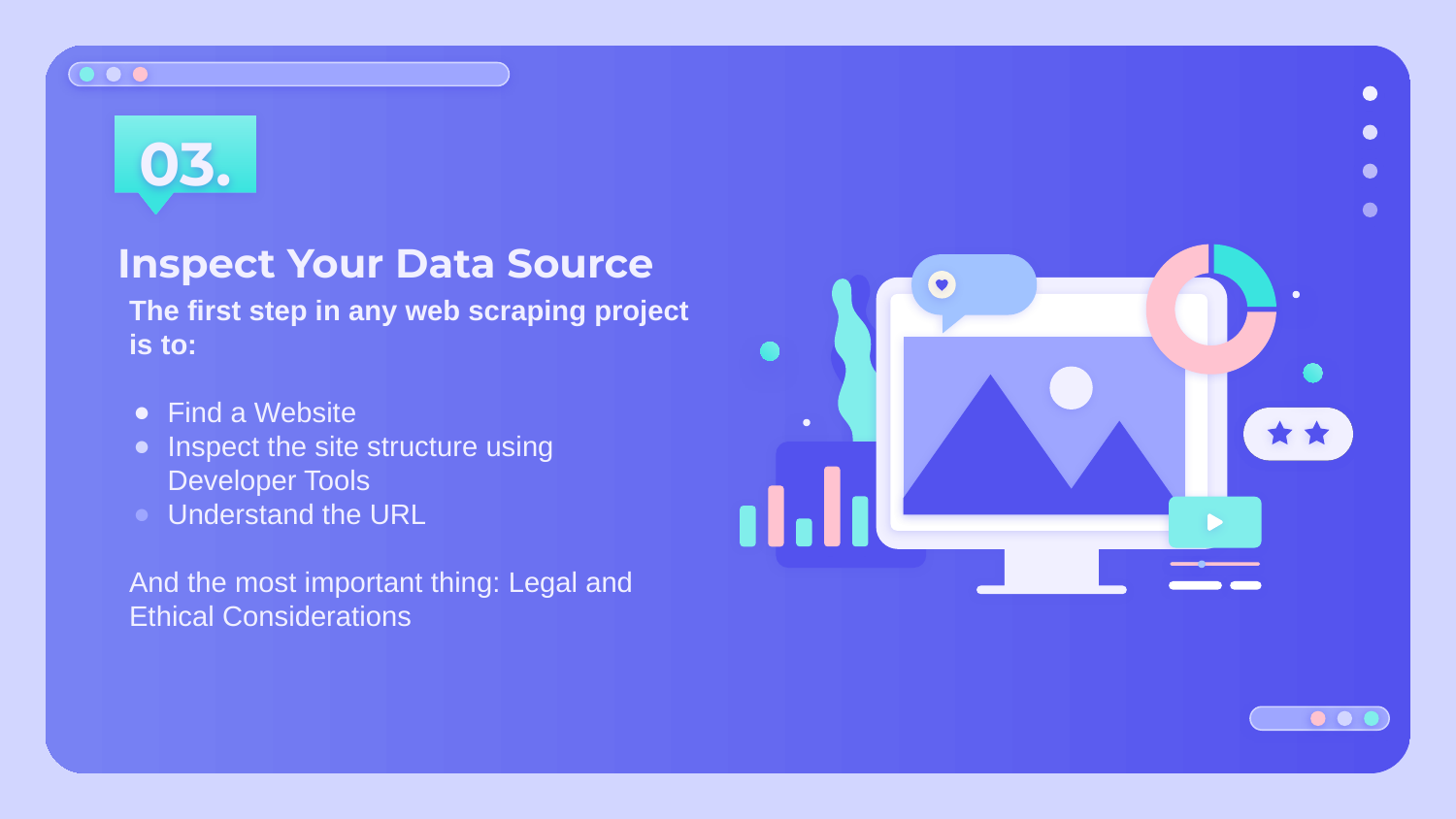

03.
# Inspect Your Data Source

The first step in any web scraping project is to:
Find a Website
Inspect the site structure using Developer Tools
Understand the URL

And the most important thing: Legal and Ethical Considerations